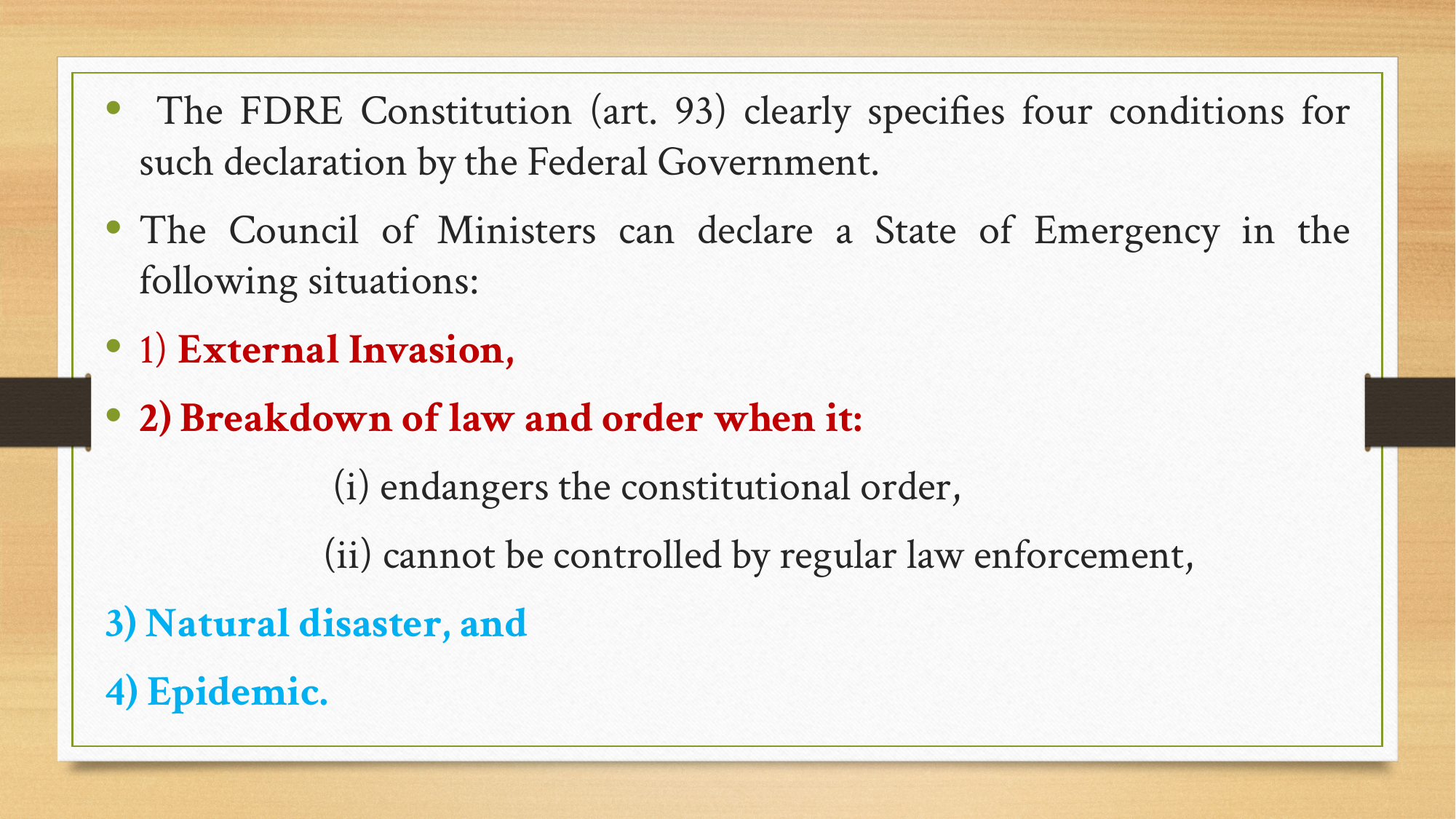

The FDRE Constitution (art. 93) clearly specifies four conditions for such declaration by the Federal Government.
The Council of Ministers can declare a State of Emergency in the following situations:
1) External Invasion,
2) Breakdown of law and order when it:
		 (i) endangers the constitutional order,
		(ii) cannot be controlled by regular law enforcement,
3) Natural disaster, and
4) Epidemic.